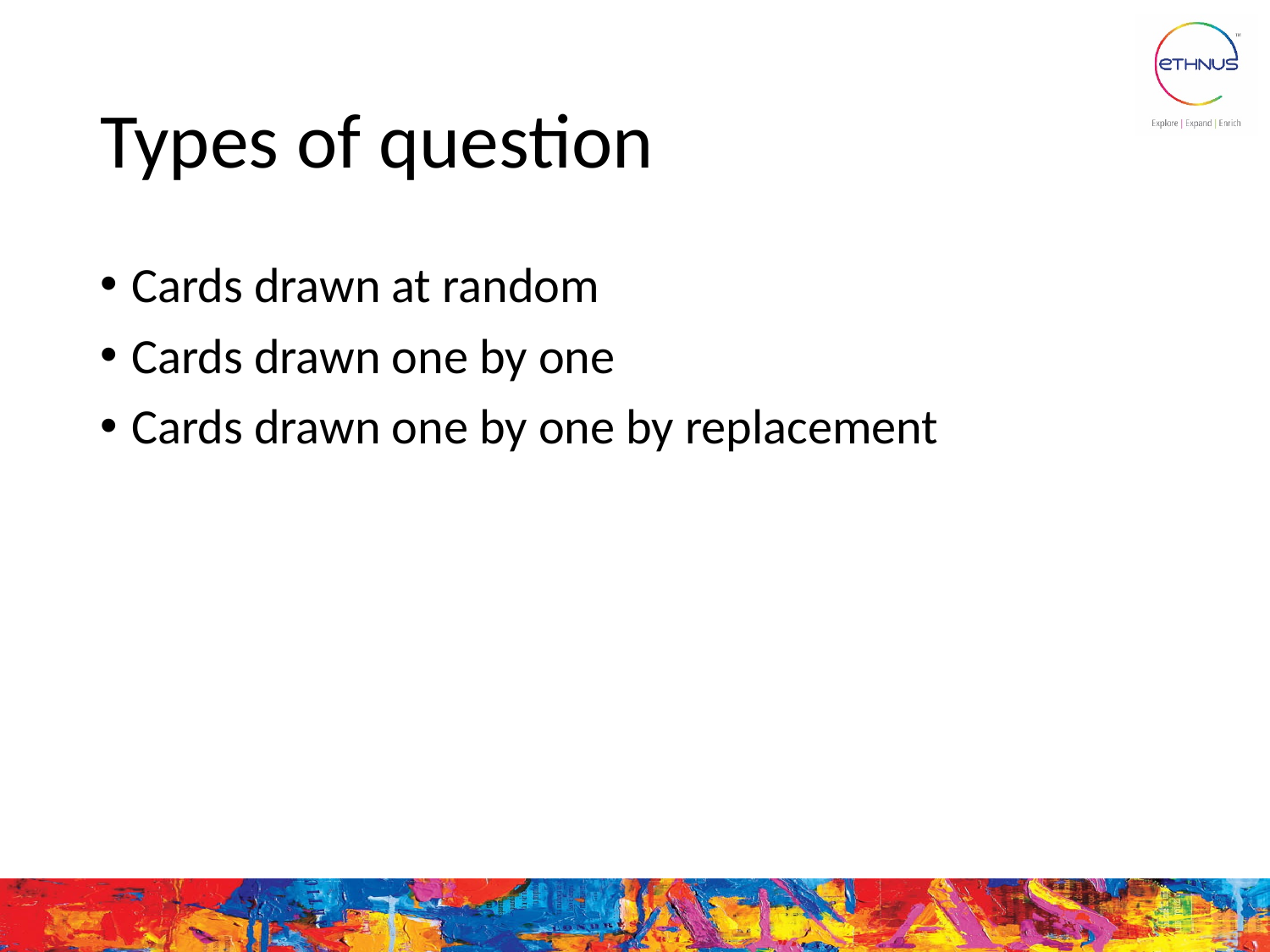

# Types of question
Cards drawn at random
Cards drawn one by one
Cards drawn one by one by replacement